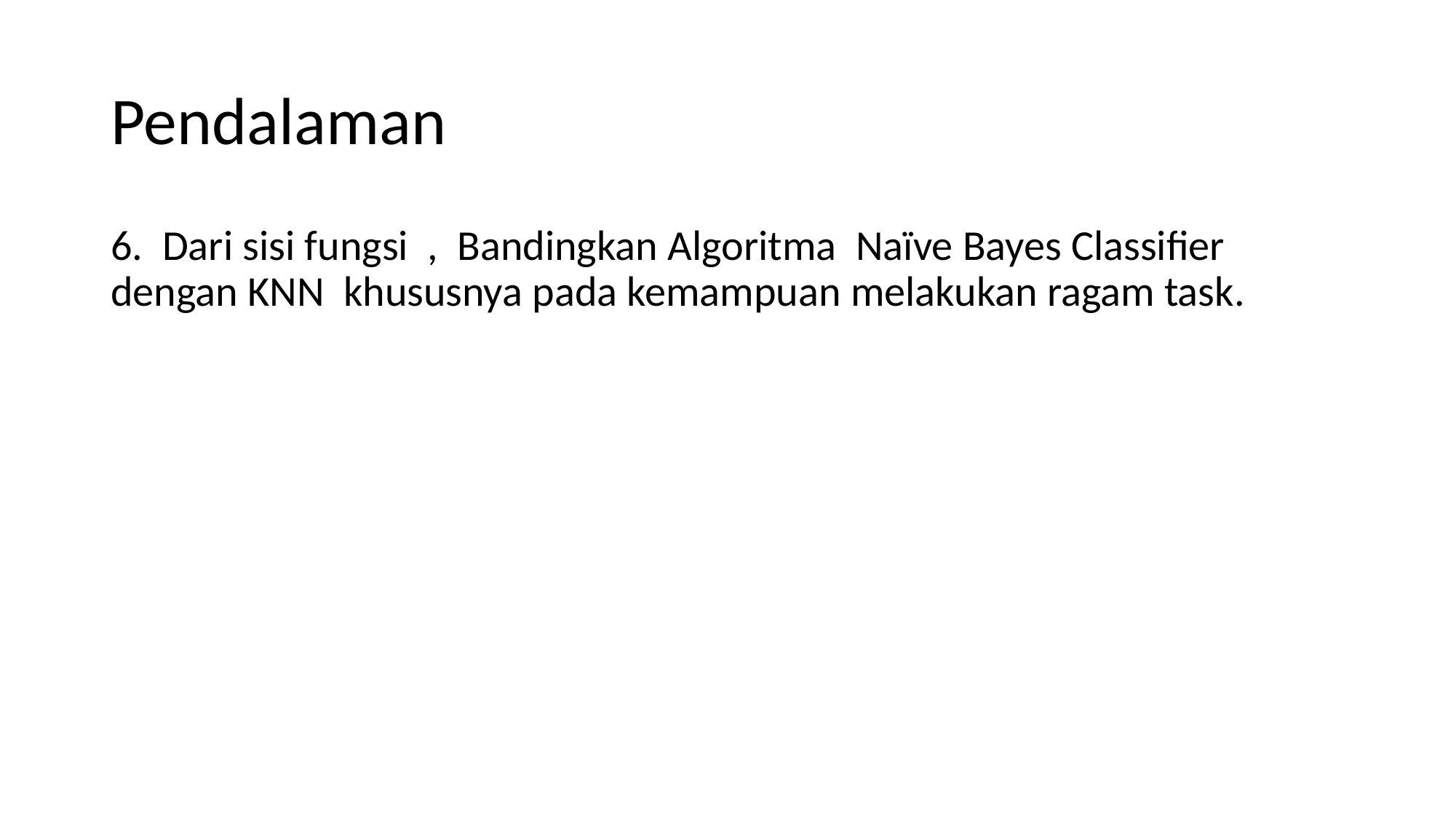

# Pendalaman
6.  Dari sisi fungsi  ,  Bandingkan Algoritma  Naïve Bayes Classifier dengan KNN  khususnya pada kemampuan melakukan ragam task.